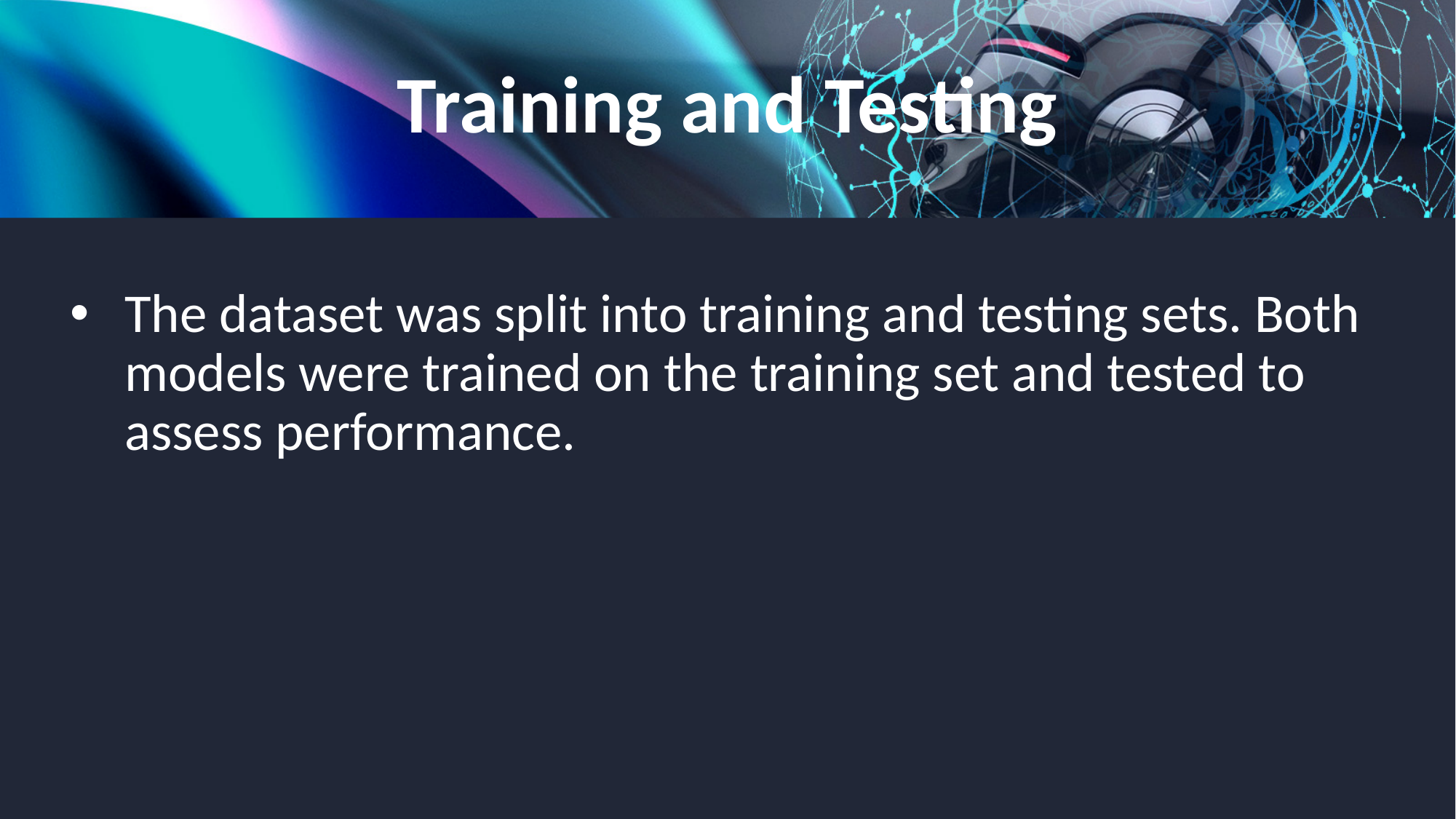

# Training and Testing
The dataset was split into training and testing sets. Both models were trained on the training set and tested to assess performance.